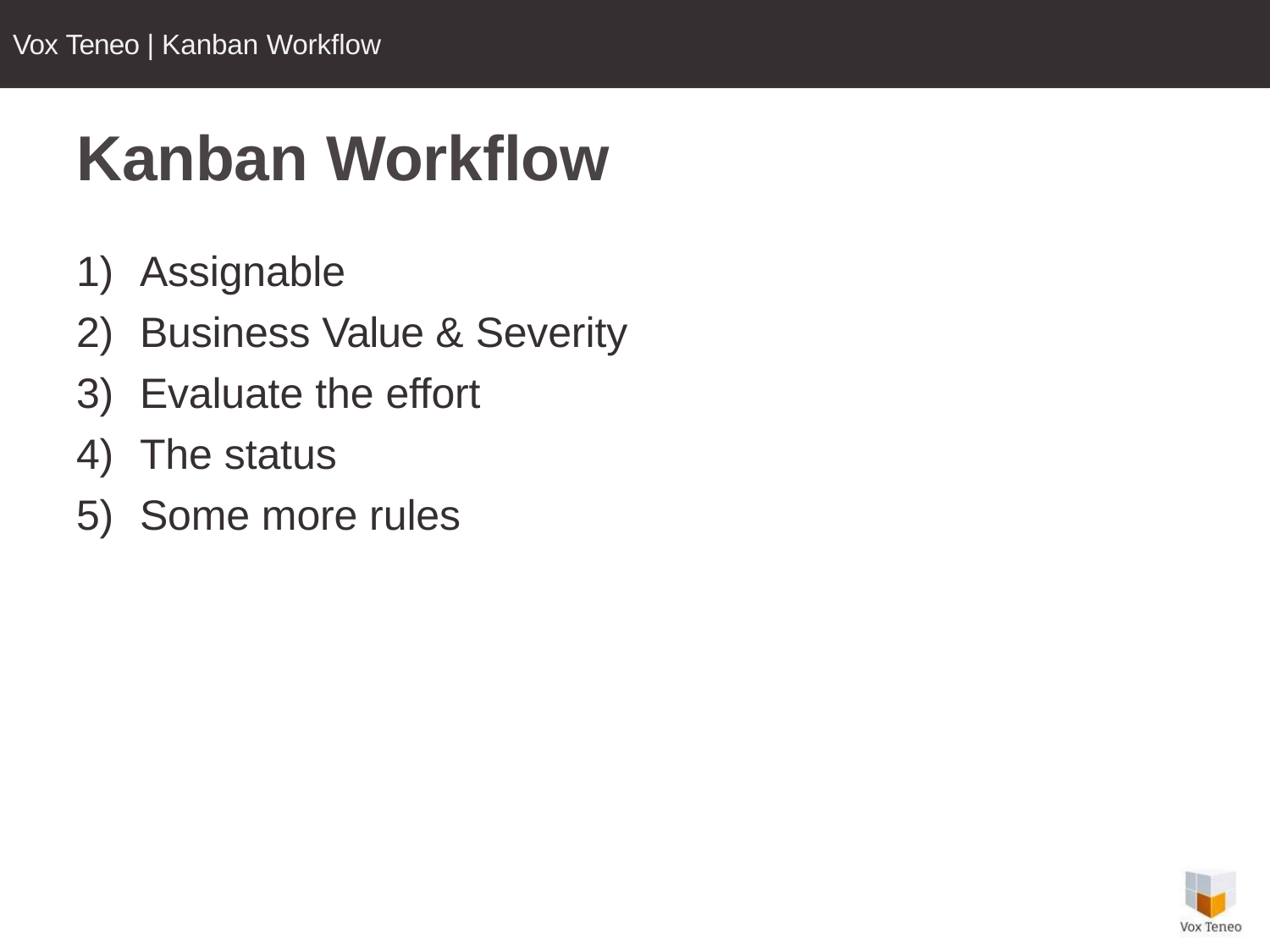

Vox Teneo | Kanban Workflow
# Kanban Workflow
Assignable
Business Value & Severity
Evaluate the effort
The status
Some more rules